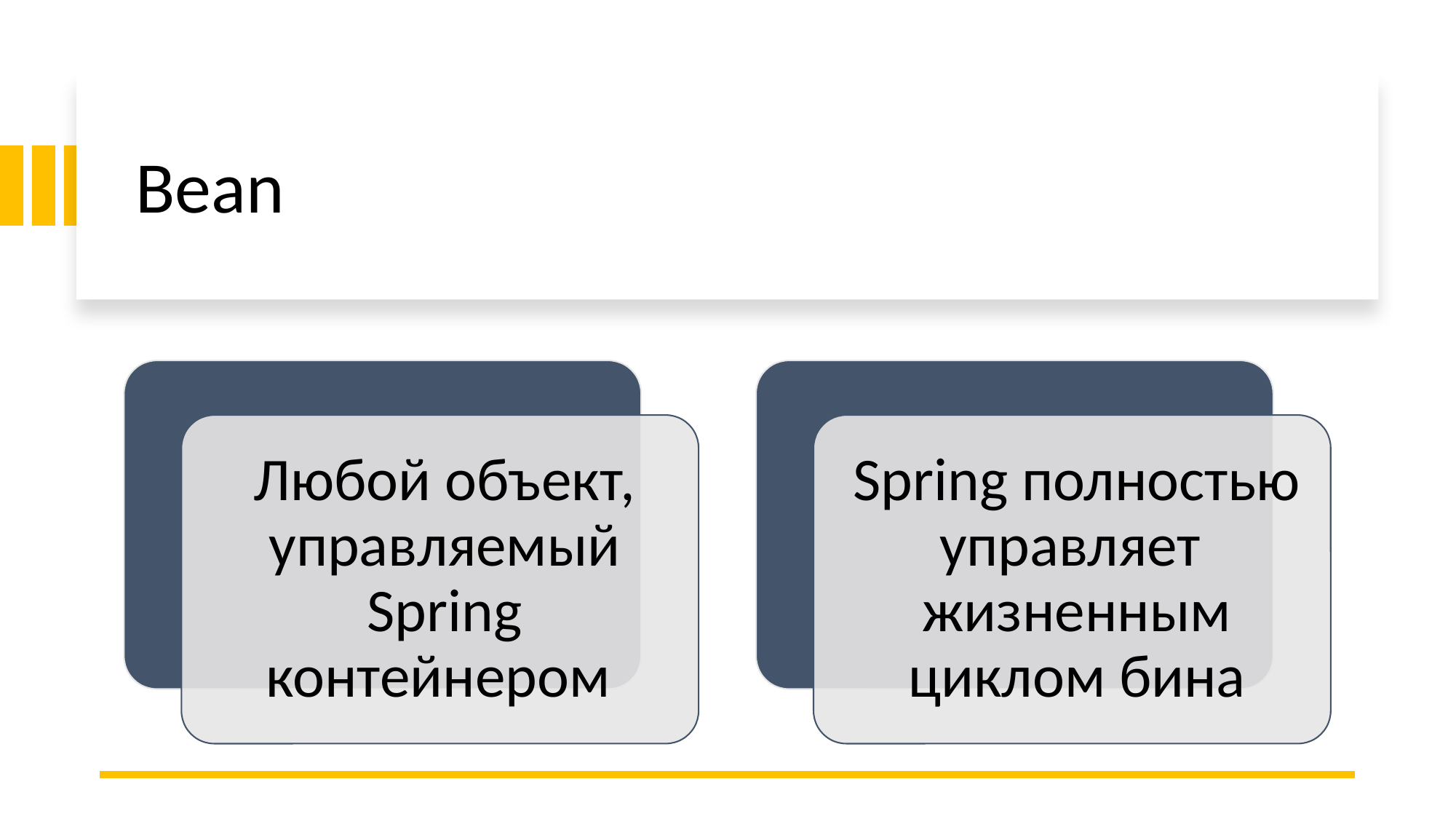

# Bean

Любой объект, управляемый Spring контейнером
Spring полностью управляет  жизненным циклом бина